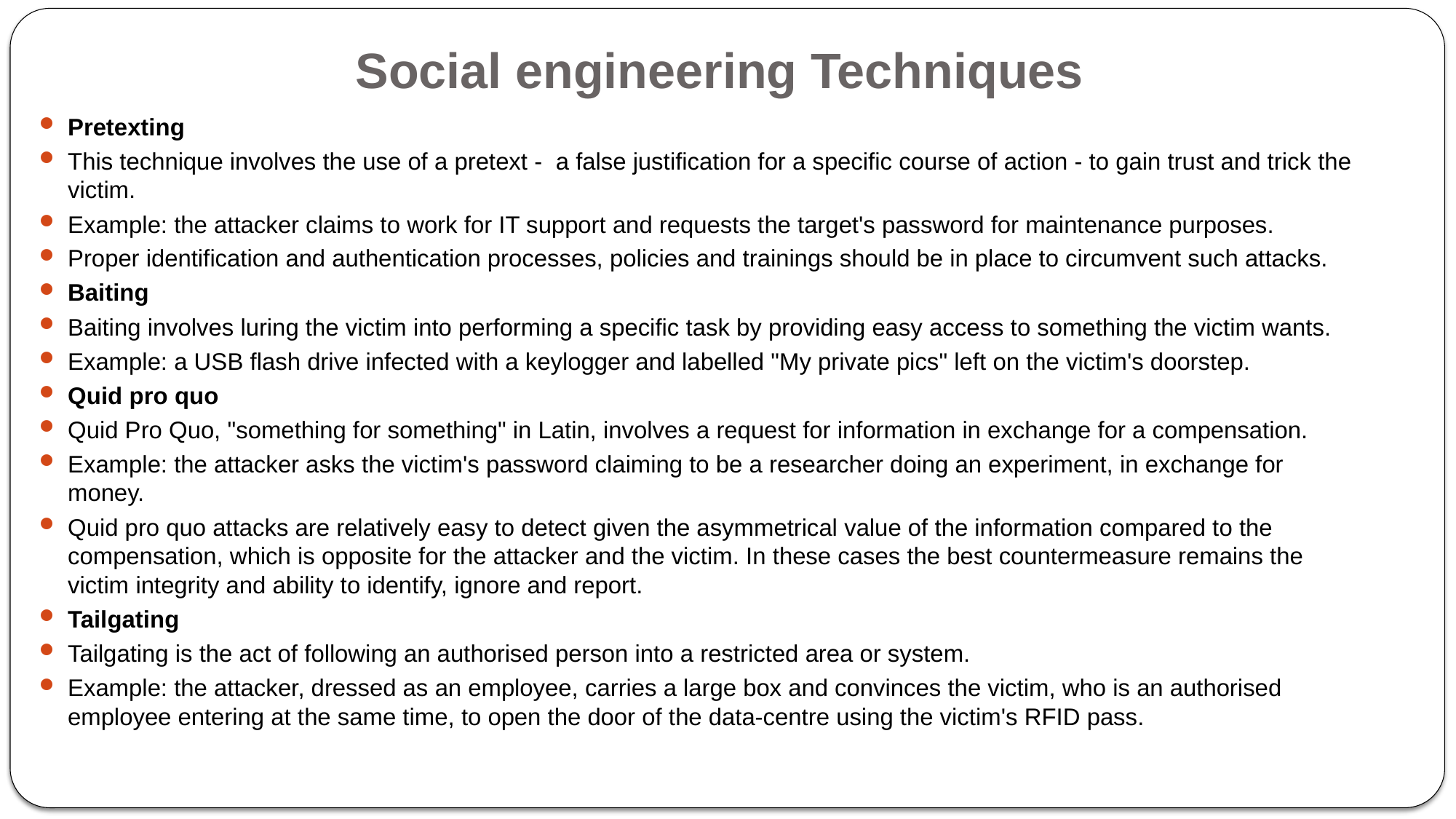

# Social engineering Techniques
Pretexting
This technique involves the use of a pretext -  a false justification for a specific course of action - to gain trust and trick the victim.
Example: the attacker claims to work for IT support and requests the target's password for maintenance purposes.
Proper identification and authentication processes, policies and trainings should be in place to circumvent such attacks.
Baiting
Baiting involves luring the victim into performing a specific task by providing easy access to something the victim wants.
Example: a USB flash drive infected with a keylogger and labelled "My private pics" left on the victim's doorstep.
Quid pro quo
Quid Pro Quo, "something for something" in Latin, involves a request for information in exchange for a compensation.
Example: the attacker asks the victim's password claiming to be a researcher doing an experiment, in exchange for money.
Quid pro quo attacks are relatively easy to detect given the asymmetrical value of the information compared to the compensation, which is opposite for the attacker and the victim. In these cases the best countermeasure remains the victim integrity and ability to identify, ignore and report.
Tailgating
Tailgating is the act of following an authorised person into a restricted area or system.
Example: the attacker, dressed as an employee, carries a large box and convinces the victim, who is an authorised employee entering at the same time, to open the door of the data-centre using the victim's RFID pass.